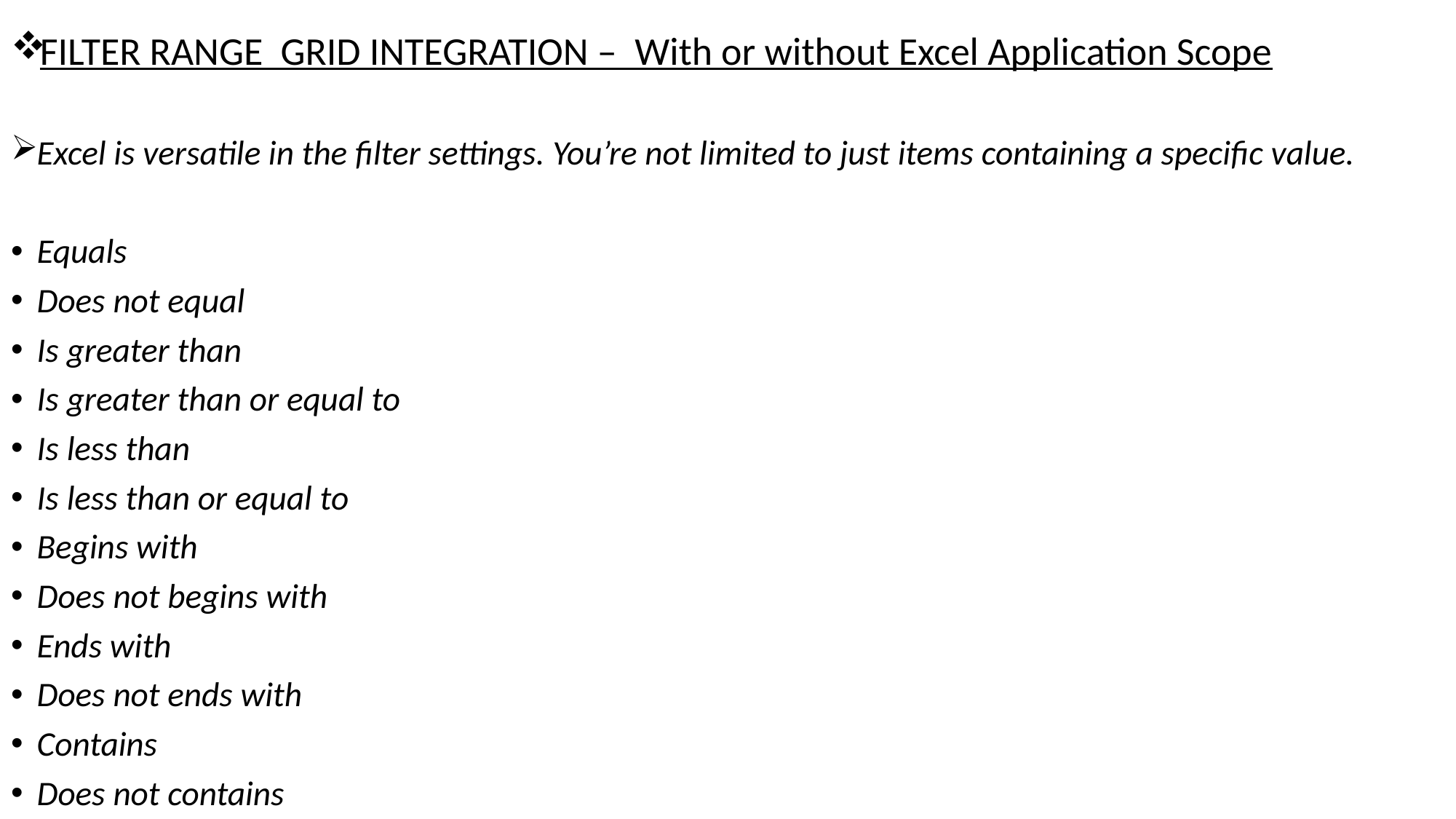

FILTER RANGE  GRID INTEGRATION –  With or without Excel Application Scope

Excel is versatile in the filter settings. You’re not limited to just items containing a specific value.

Equals
Does not equal
Is greater than
Is greater than or equal to
Is less than
Is less than or equal to
Begins with
Does not begins with
Ends with
Does not ends with
Contains
Does not contains